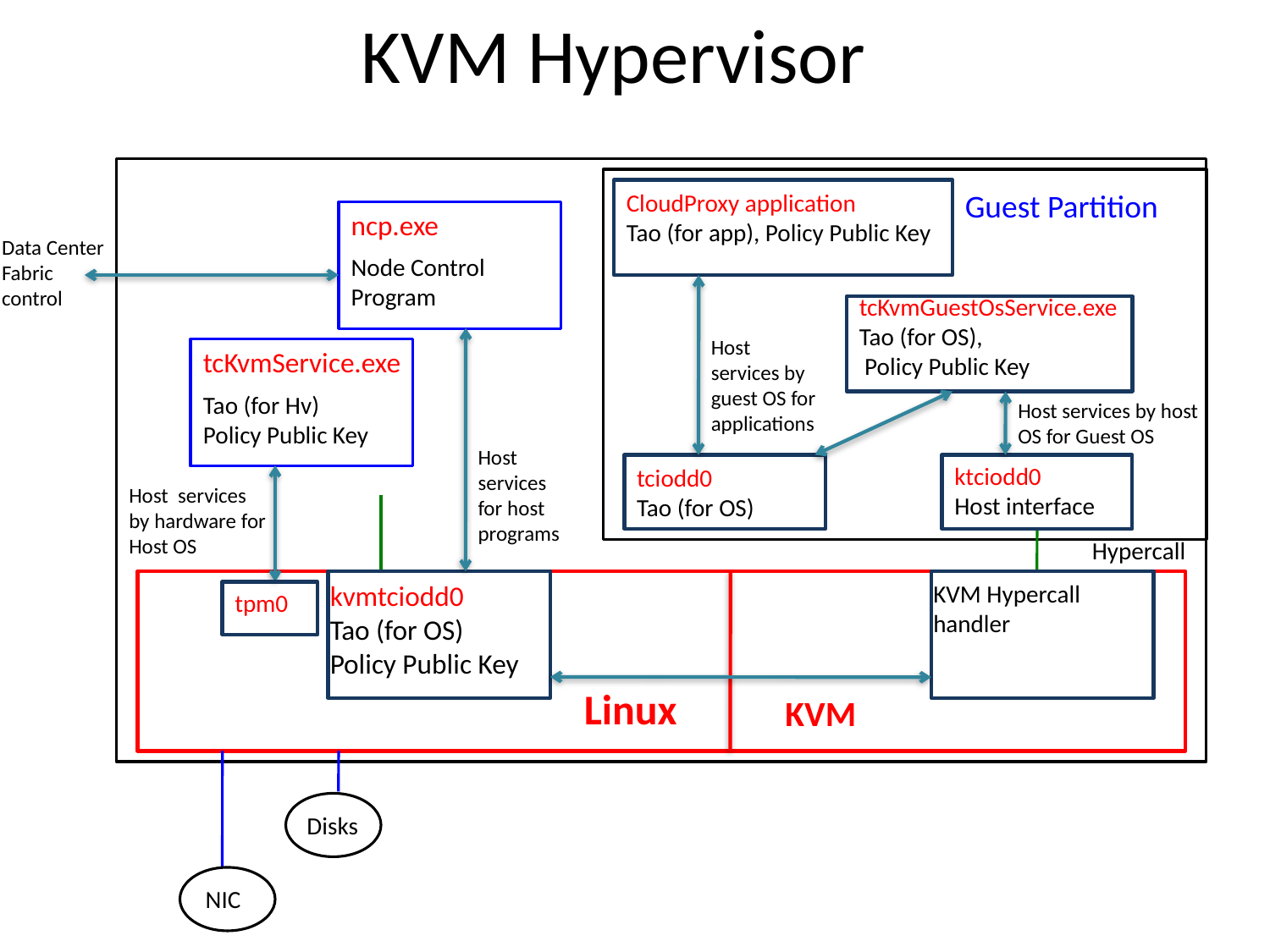

# KVM Hypervisor

Guest Partition
CloudProxy application
Tao (for app), Policy Public Key
ncp.exe

Data Center
Fabric control
Node Control
Program
tcKvmGuestOsService.exe
Tao (for OS),
 Policy Public Key

Host services by guest OS for applications
tcKvmService.exe

Tao (for Hv)
Policy Public Key
Host services by host OS for Guest OS
Host services
for host
programs

ktciodd0
Host interface
tciodd0
Tao (for OS)
Host  services
by hardware for
Host OS
Hypercall

kvmtciodd0
Tao (for OS)
Policy Public Key
KVM Hypercall handler
tpm0

Linux
KVM

Disks

NIC